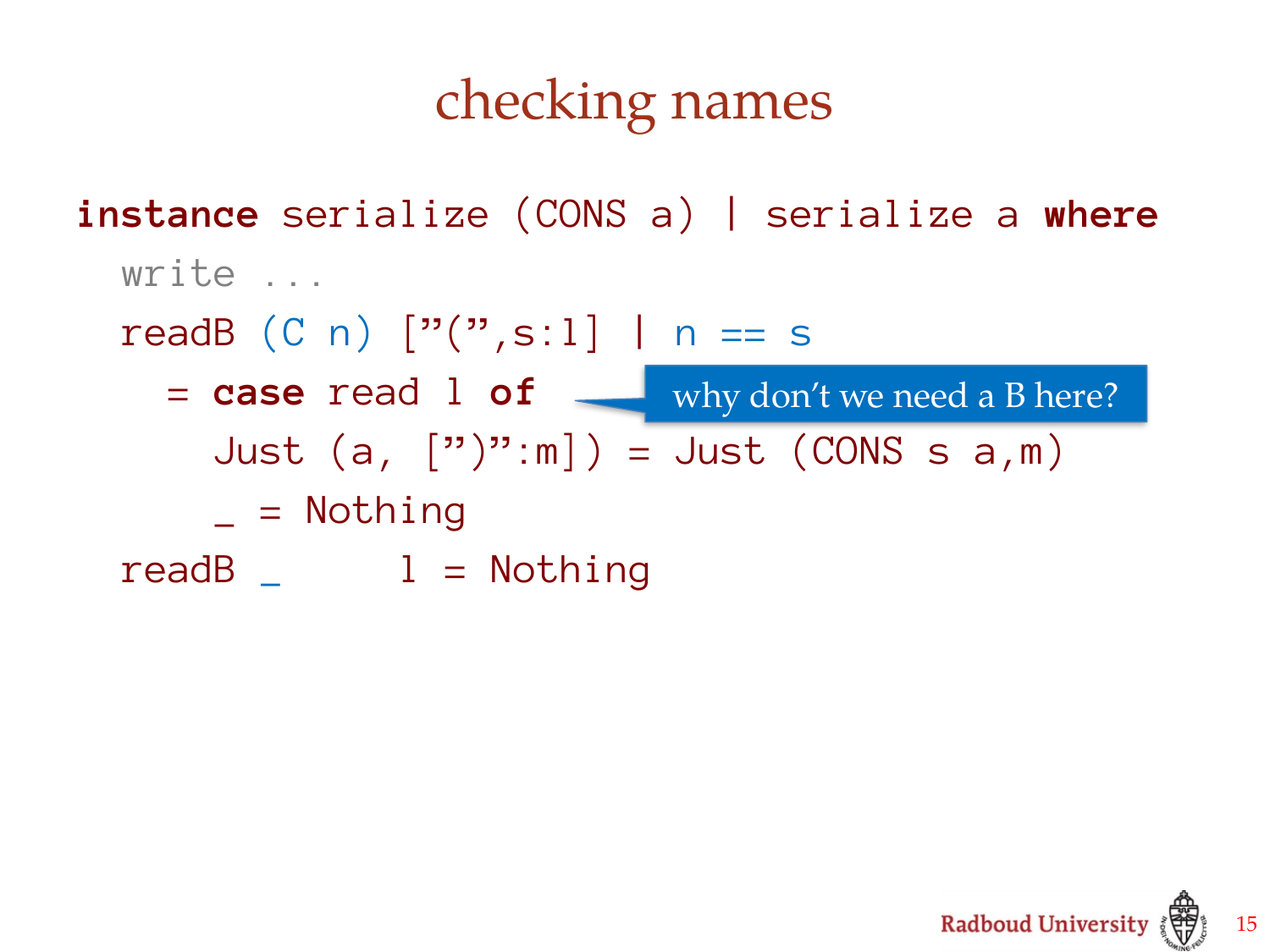

# checking names
instance serialize (CONS a) | serialize a where
  write ...
  readB (C n) [”(”,s:l] | n == s
    = case read l of
      Just (a, [”)”:m]) = Just (CONS s a,m)
      _ = Nothing
  readB _     l = Nothing

why don’t we need a B here?
15